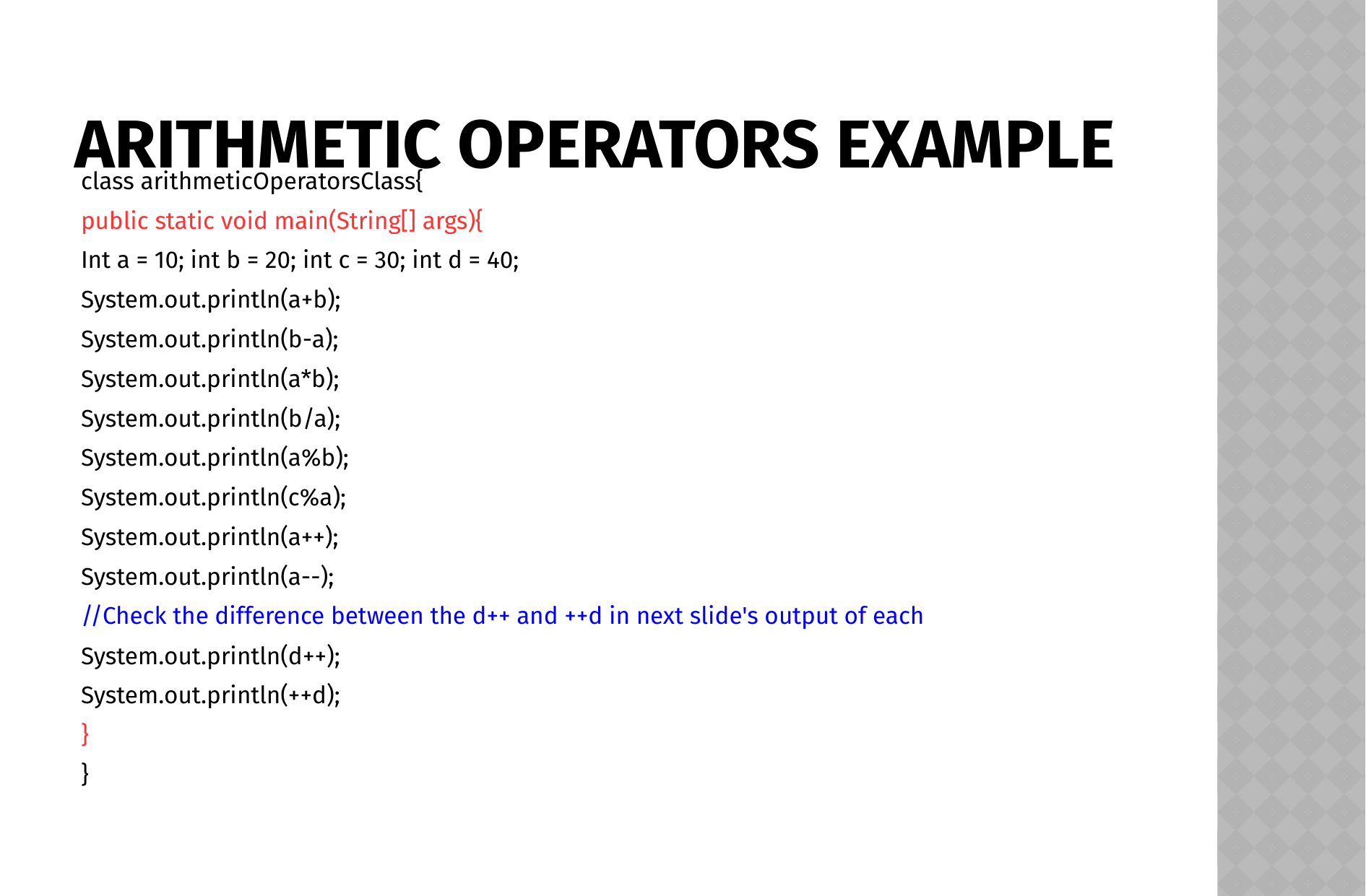

# Arithmetic Operators example
class arithmeticOperatorsClass{
public static void main(String[] args){
Int a = 10; int b = 20; int c = 30; int d = 40;
System.out.println(a+b);
System.out.println(b-a);
System.out.println(a*b);
System.out.println(b/a);
System.out.println(a%b);
System.out.println(c%a);
System.out.println(a++);
System.out.println(a--);
//Check the difference between the d++ and ++d in next slide's output of each
System.out.println(d++);
System.out.println(++d);
}
}